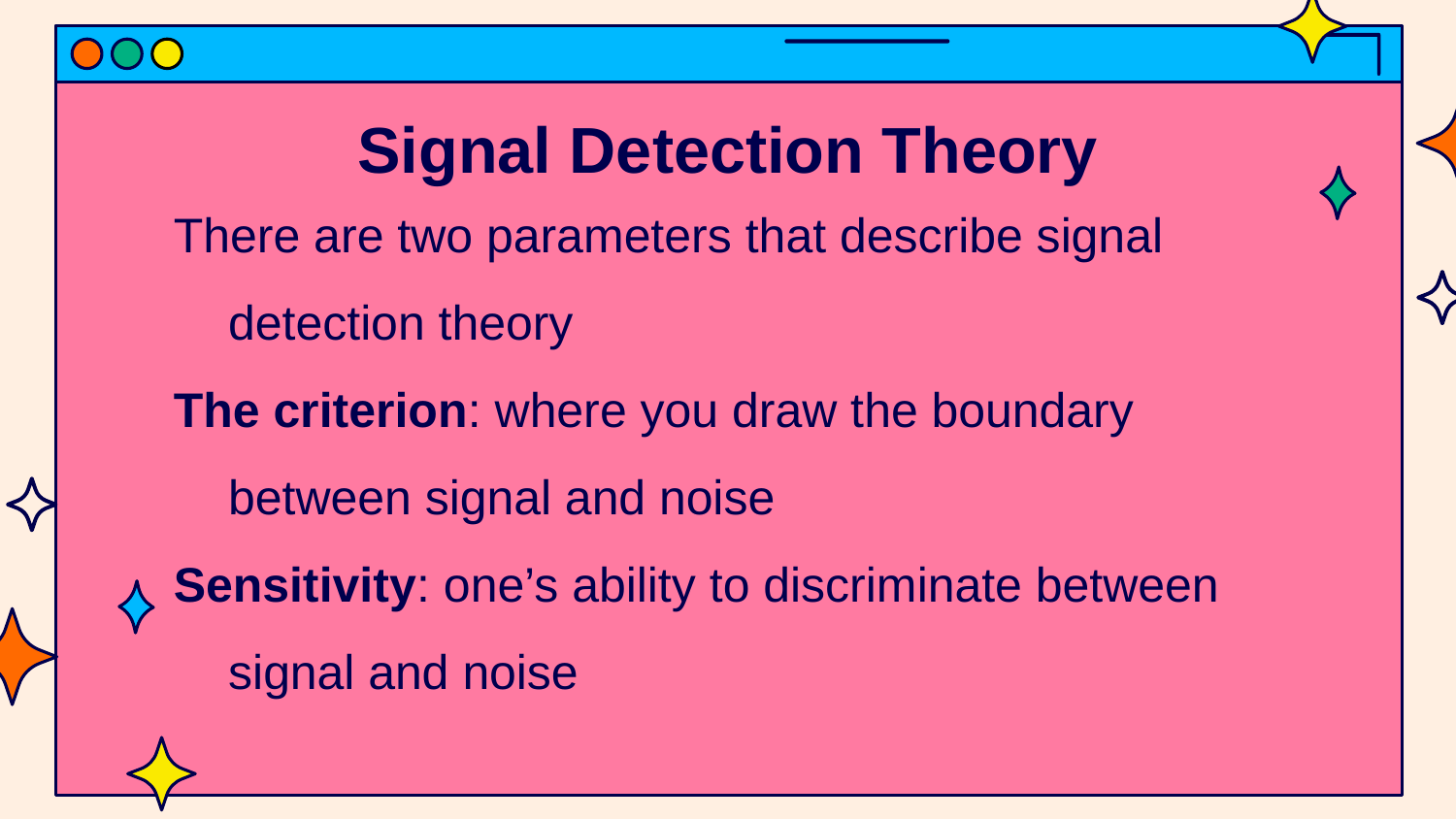

# Signal Detection Theory

There are two parameters that describe signal detection theory
The criterion: where you draw the boundary between signal and noise
Sensitivity: one’s ability to discriminate between signal and noise